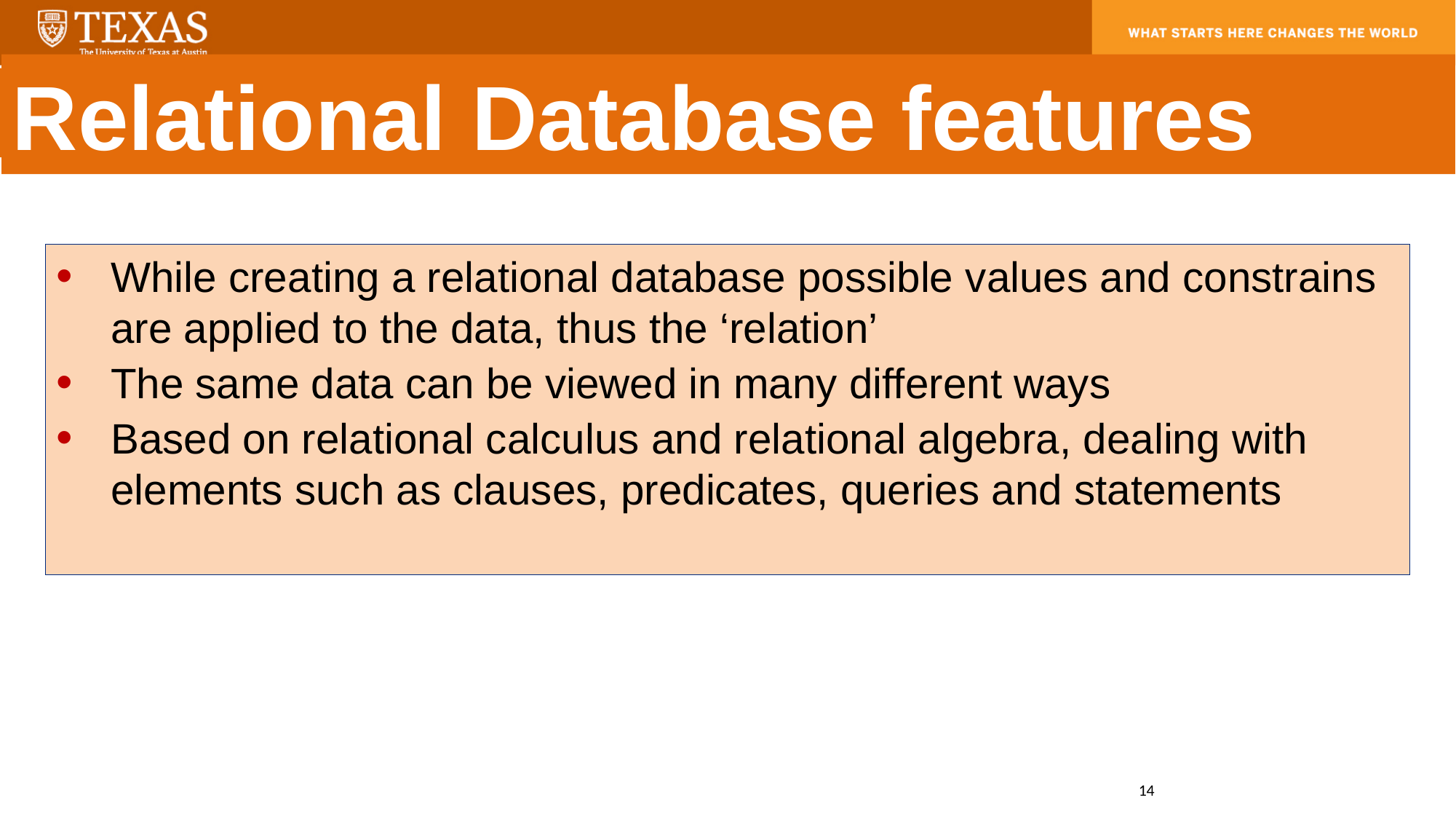

Relational Database features

While creating a relational database possible values and constrains are applied to the data, thus the ‘relation’
The same data can be viewed in many different ways
Based on relational calculus and relational algebra, dealing with elements such as clauses, predicates, queries and statements

14